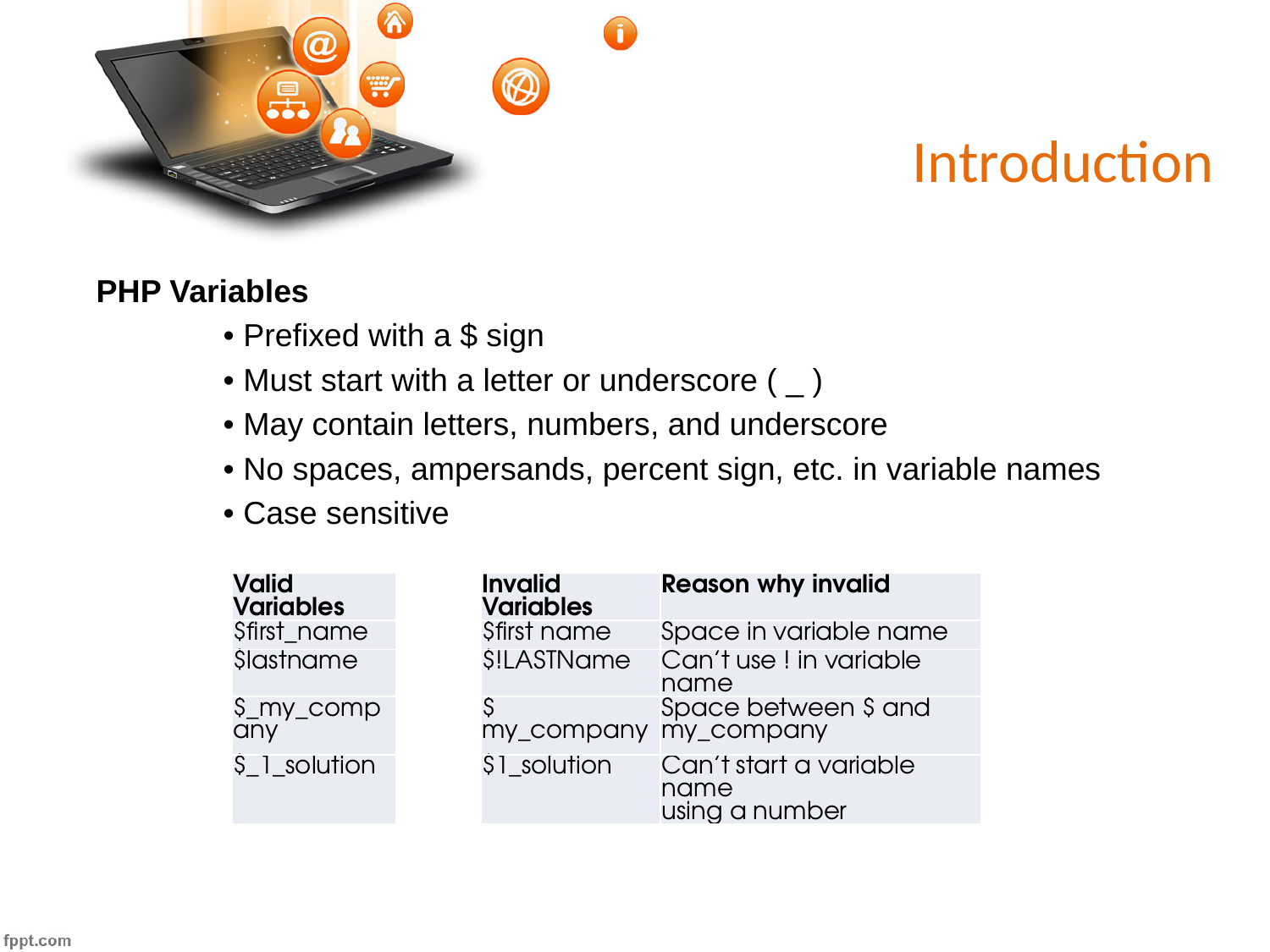

# Introduction
PHP Variables
	• Prefixed with a $ sign
	• Must start with a letter or underscore ( _ )
	• May contain letters, numbers, and underscore
	• No spaces, ampersands, percent sign, etc. in variable names
	• Case sensitive

| Valid Variables |  | Invalid Variables | Reason why invalid |
| --- | --- | --- | --- |
| $first\_name |  | $first name | Space in variable name |
| $lastname |  | $!LASTName | Can’t use ! in variable name |
| $\_my\_company |  | $ my\_company | Space between $ and my\_company |
| $\_1\_solution |  | $1\_solution | Can’t start a variable name using a number |